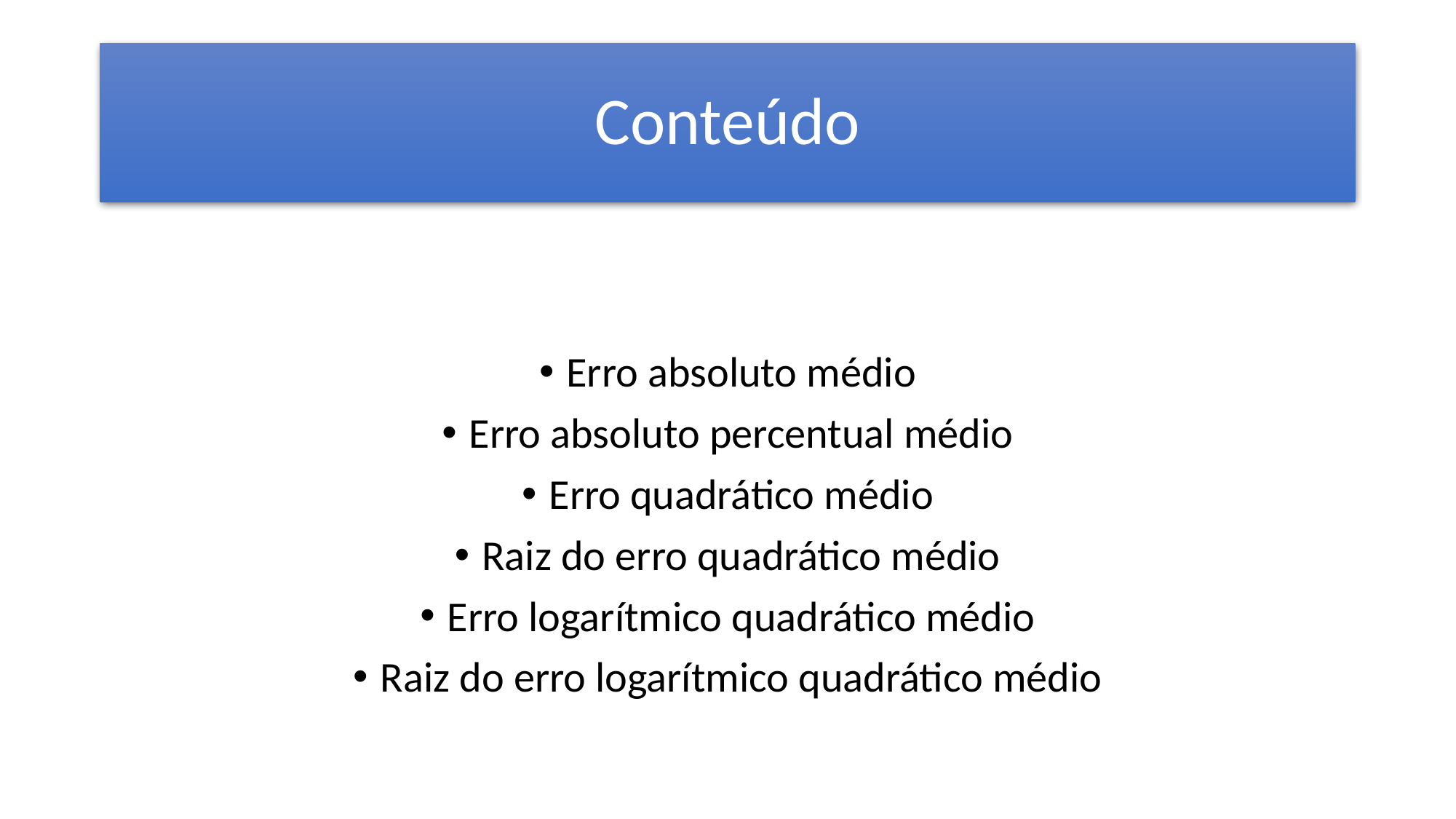

# Conteúdo

Erro absoluto médio
Erro absoluto percentual médio
Erro quadrático médio
Raiz do erro quadrático médio
Erro logarítmico quadrático médio
Raiz do erro logarítmico quadrático médio